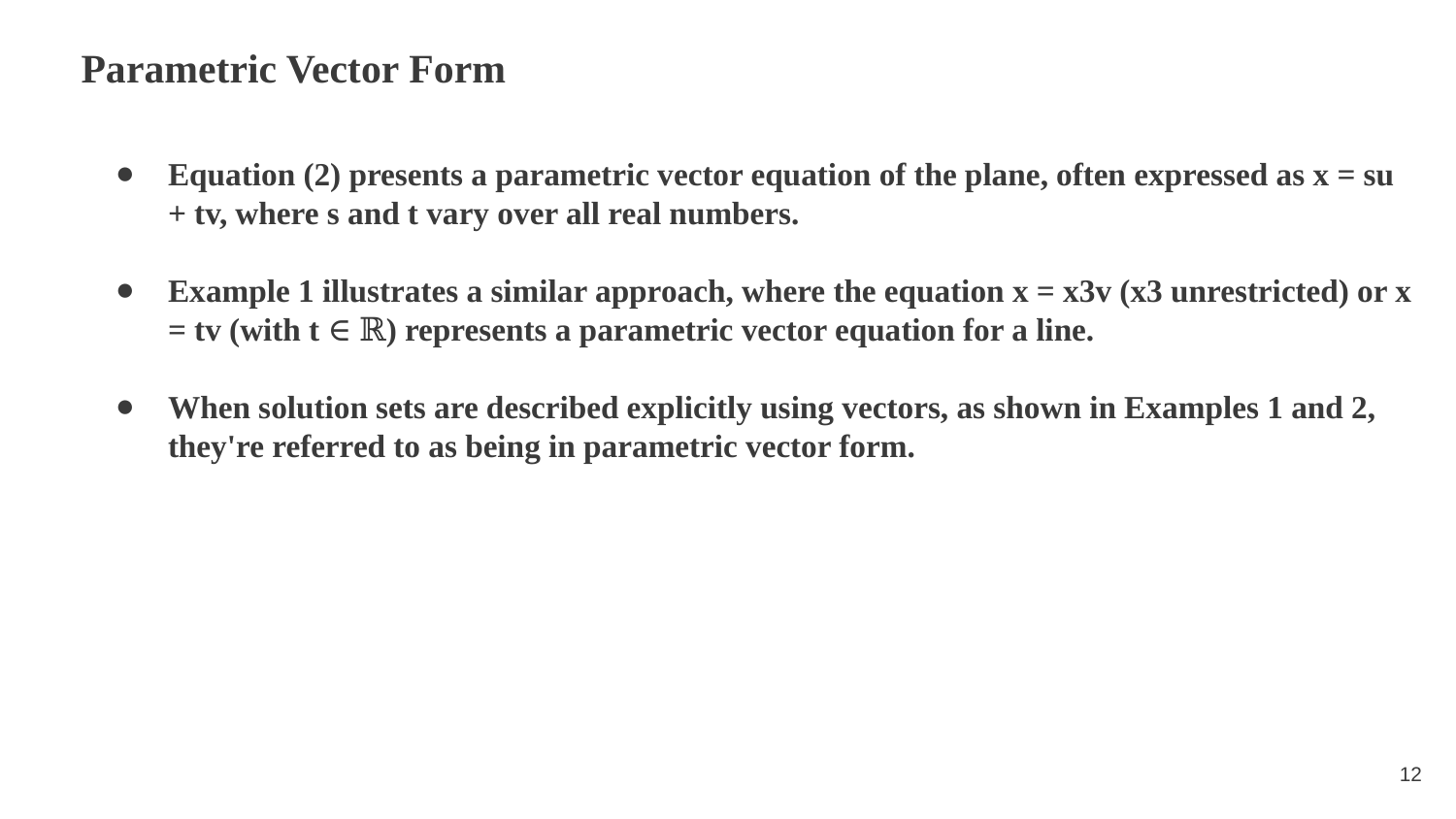

Parametric Vector Form
Equation (2) presents a parametric vector equation of the plane, often expressed as x = su + tv, where s and t vary over all real numbers.

Example 1 illustrates a similar approach, where the equation x = x3v (x3 unrestricted) or x = tv (with t ∈ ℝ) represents a parametric vector equation for a line.

When solution sets are described explicitly using vectors, as shown in Examples 1 and 2, they're referred to as being in parametric vector form.

12